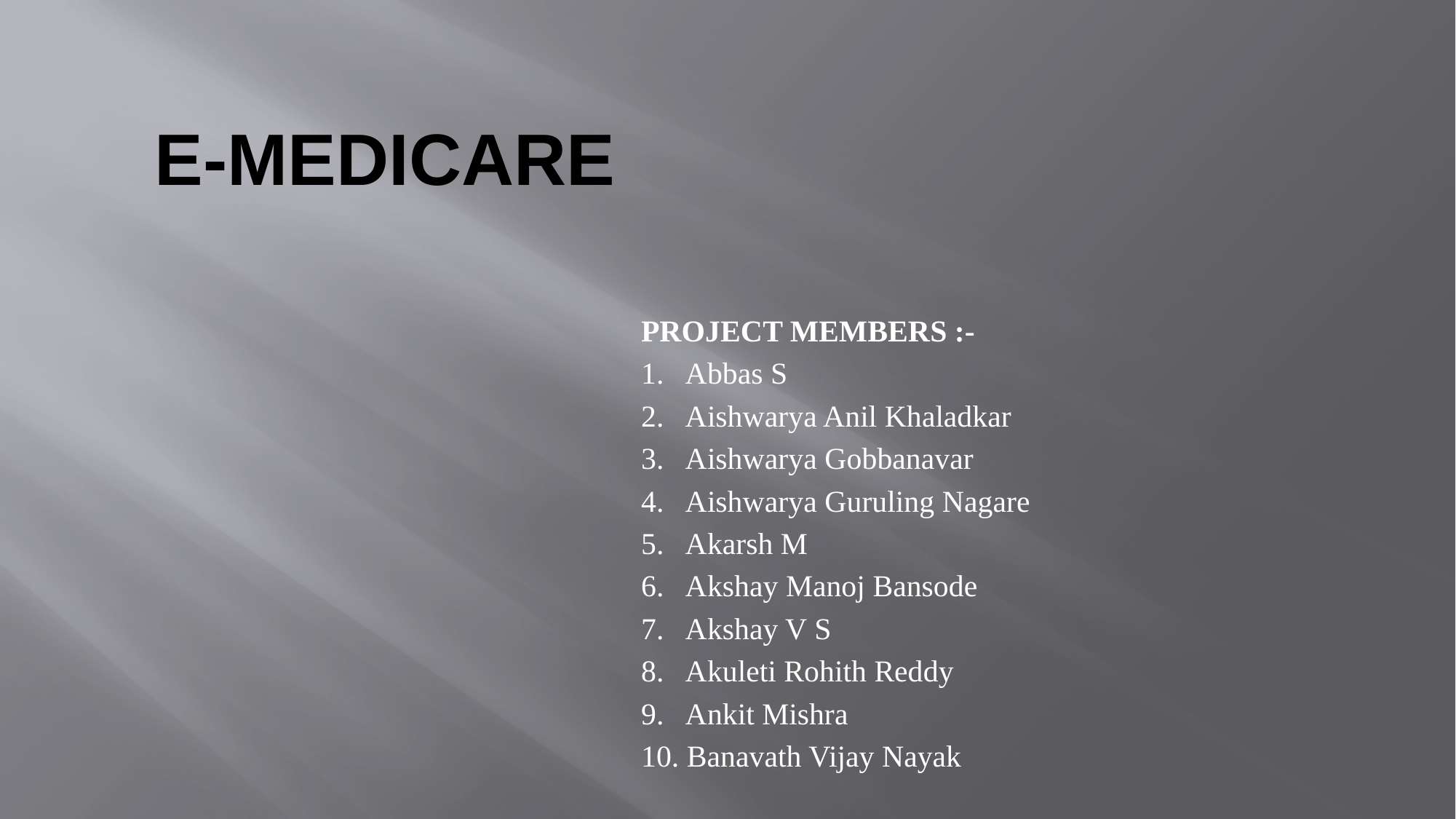

# E-MEDICARE
PROJECT MEMBERS :-
1.   Abbas S
2.   Aishwarya Anil Khaladkar
3.   Aishwarya Gobbanavar
4.   Aishwarya Guruling Nagare
5.   Akarsh M
6.   Akshay Manoj Bansode
7.   Akshay V S
8.   Akuleti Rohith Reddy
9.   Ankit Mishra
10. Banavath Vijay Nayak